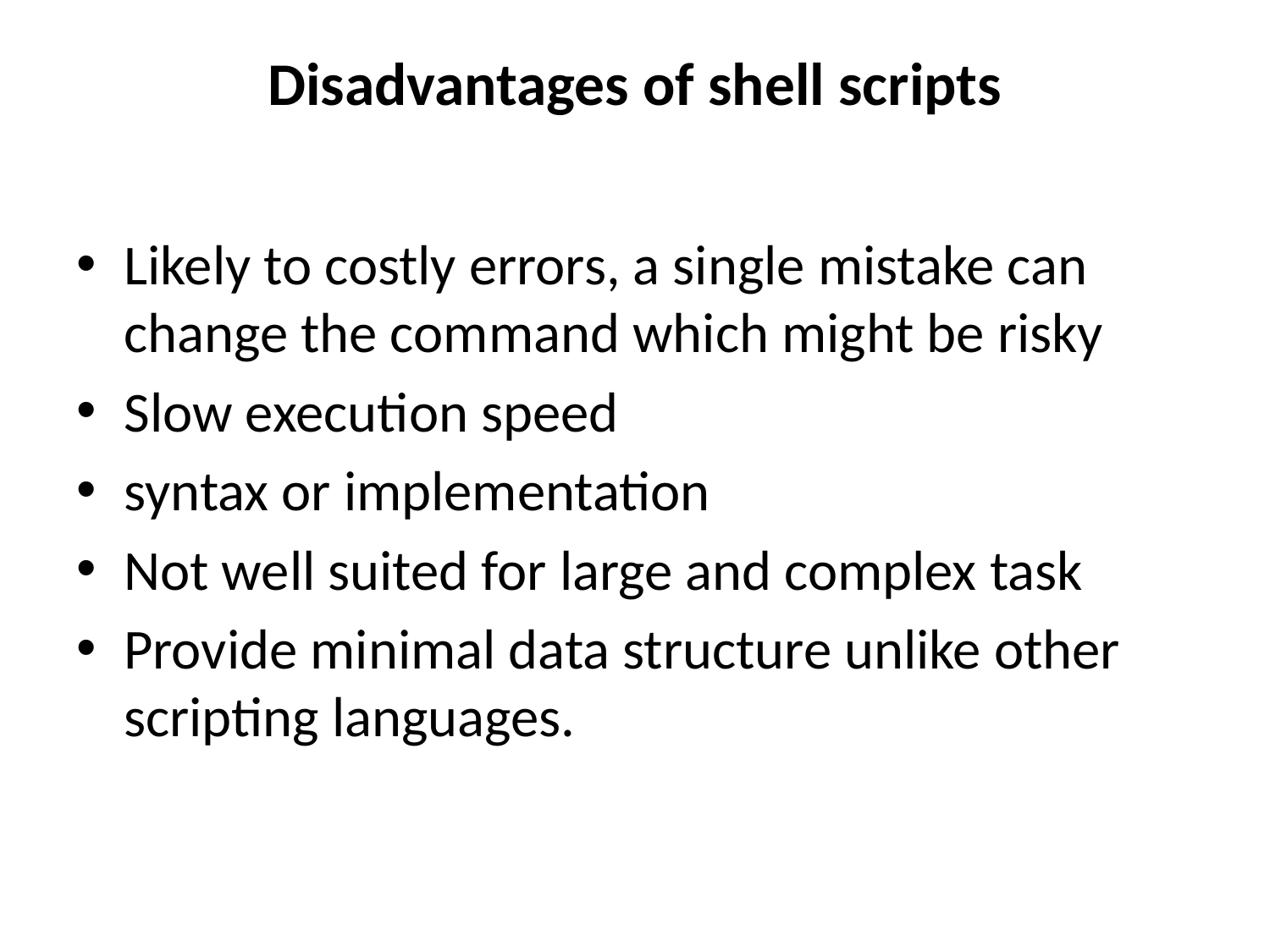

# Disadvantages of shell scripts
Likely to costly errors, a single mistake can change the command which might be risky
Slow execution speed
syntax or implementation
Not well suited for large and complex task
Provide minimal data structure unlike other scripting languages.